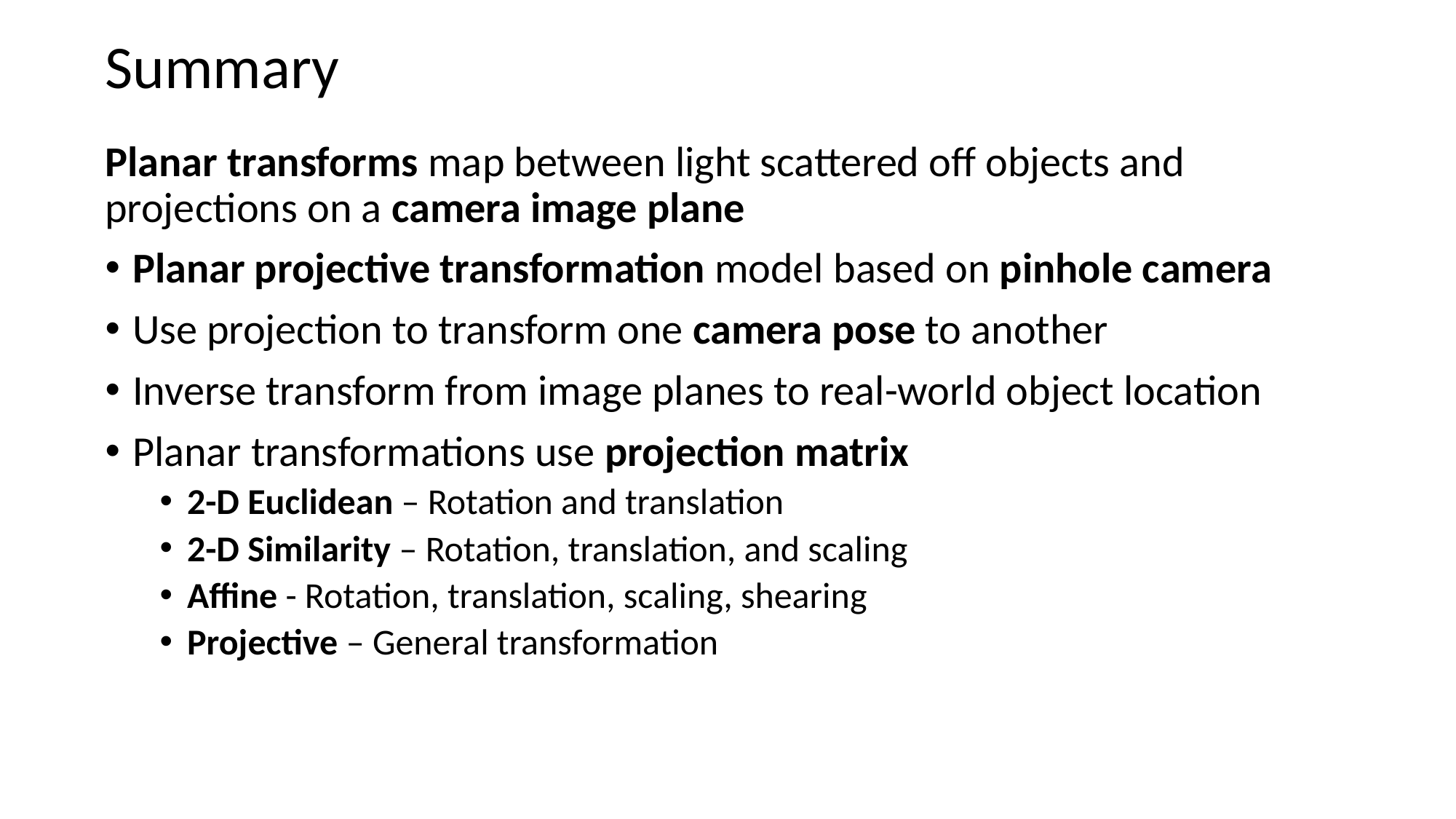

# Summary
Planar transforms map between light scattered off objects and projections on a camera image plane
Planar projective transformation model based on pinhole camera
Use projection to transform one camera pose to another
Inverse transform from image planes to real-world object location
Planar transformations use projection matrix
2-D Euclidean – Rotation and translation
2-D Similarity – Rotation, translation, and scaling
Affine - Rotation, translation, scaling, shearing
Projective – General transformation